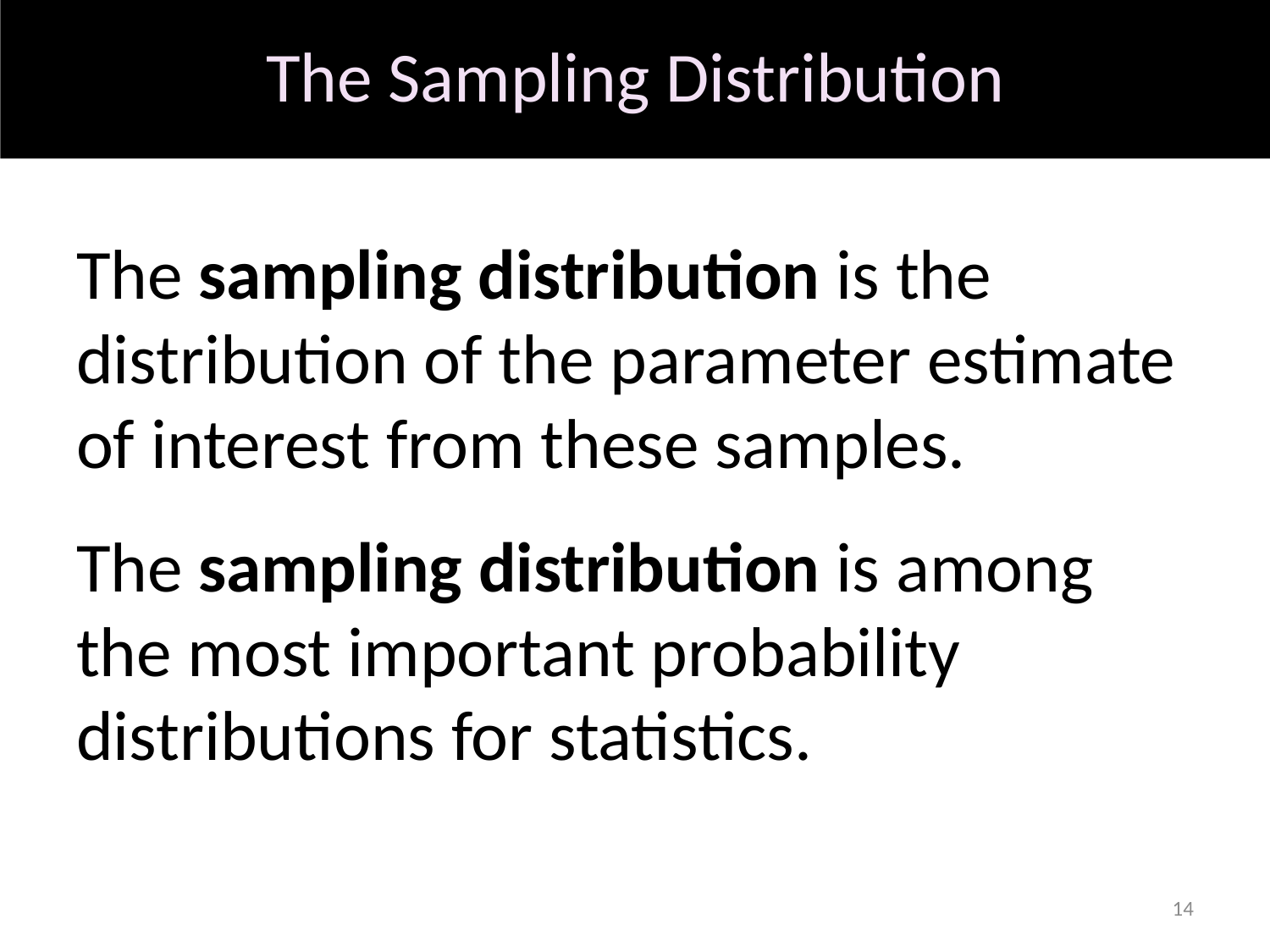

# The Sampling Distribution
The sampling distribution is the distribution of the parameter estimate of interest from these samples.

The sampling distribution is among the most important probability distributions for statistics.

14